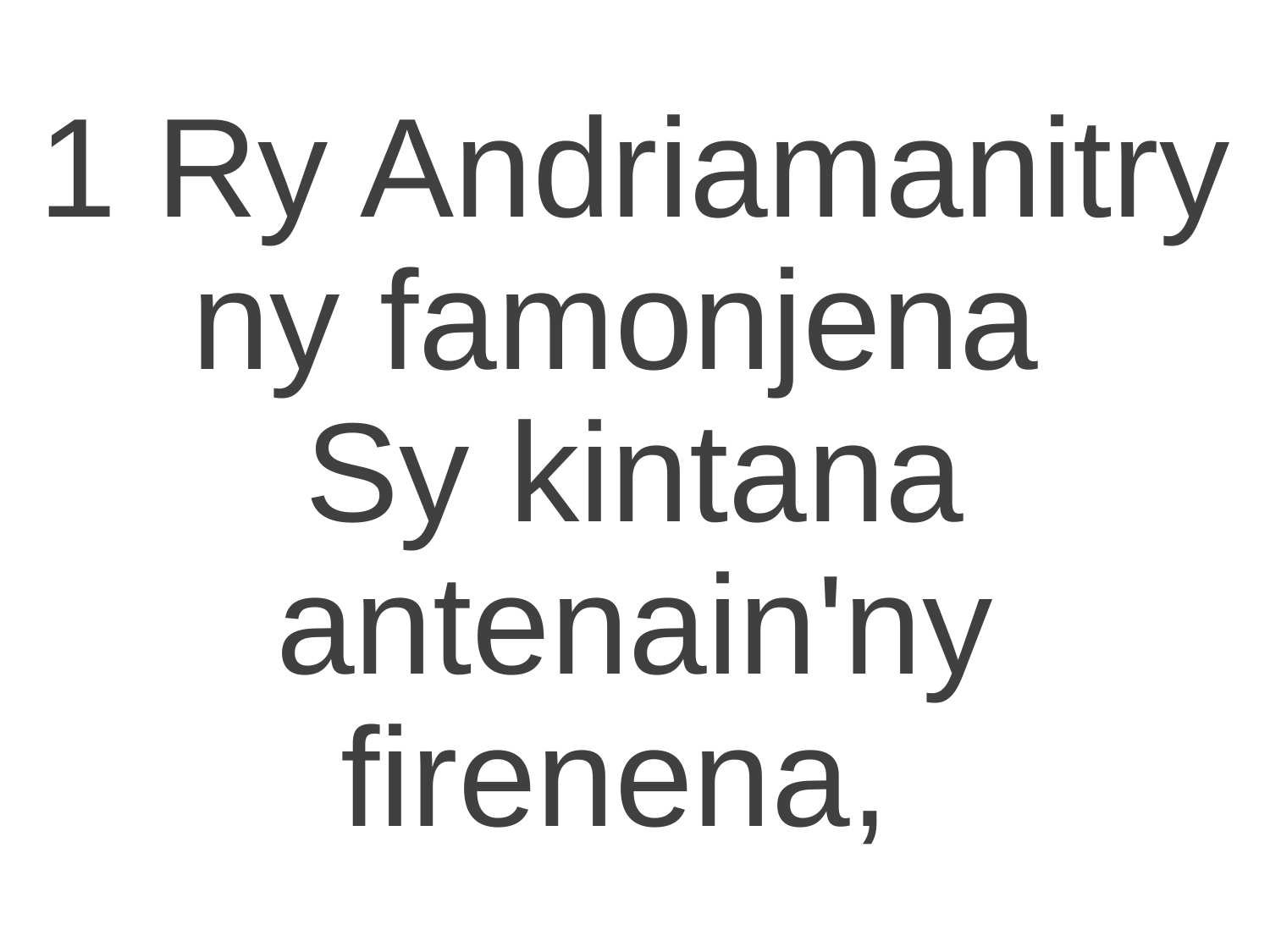

1 Ry Andriamanitry ny famonjena
Sy kintana antenain'ny firenena,